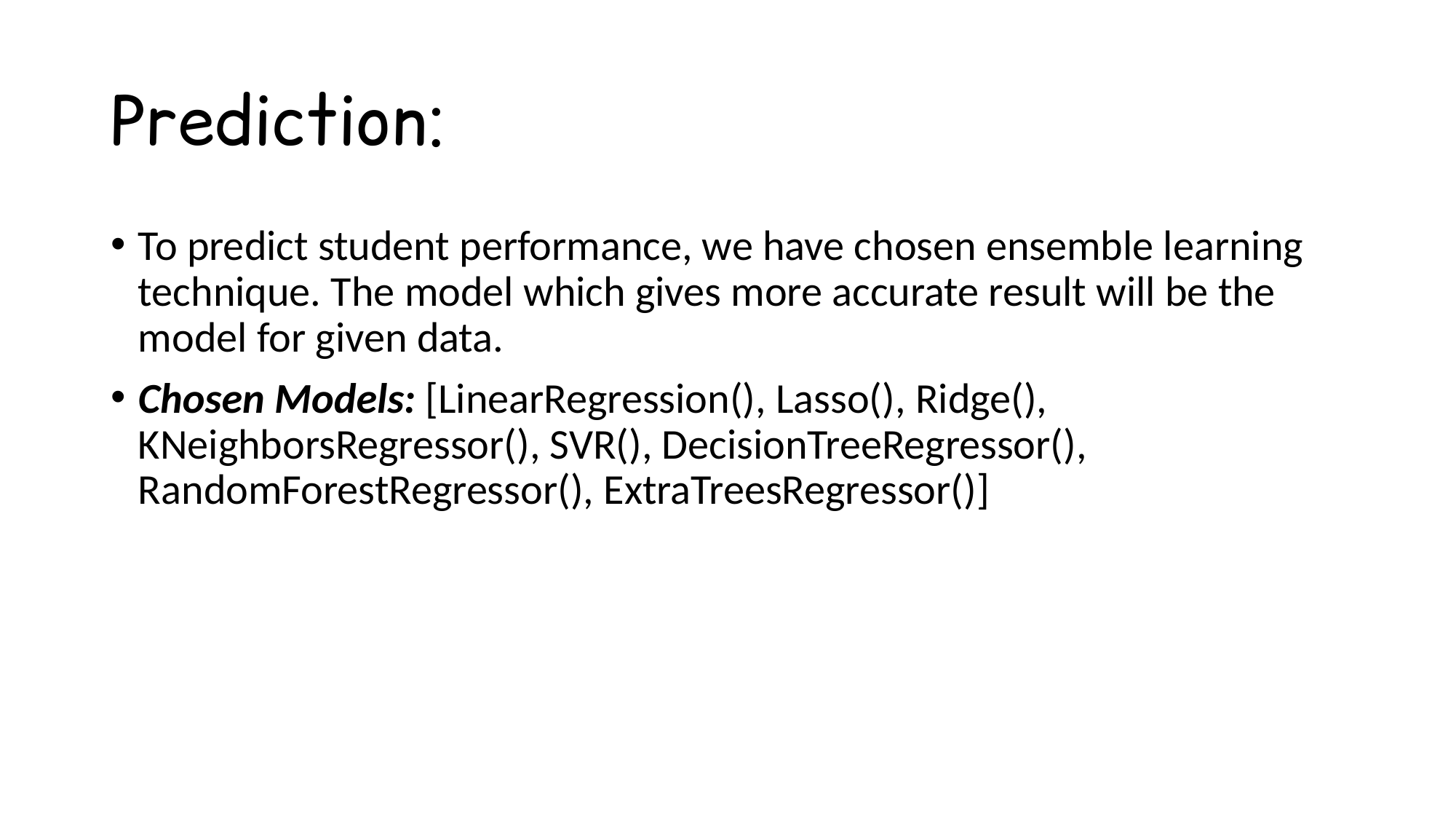

# Prediction:
To predict student performance, we have chosen ensemble learning technique. The model which gives more accurate result will be the model for given data.
Chosen Models: [LinearRegression(), Lasso(), Ridge(), KNeighborsRegressor(), SVR(), DecisionTreeRegressor(),         RandomForestRegressor(), ExtraTreesRegressor()]